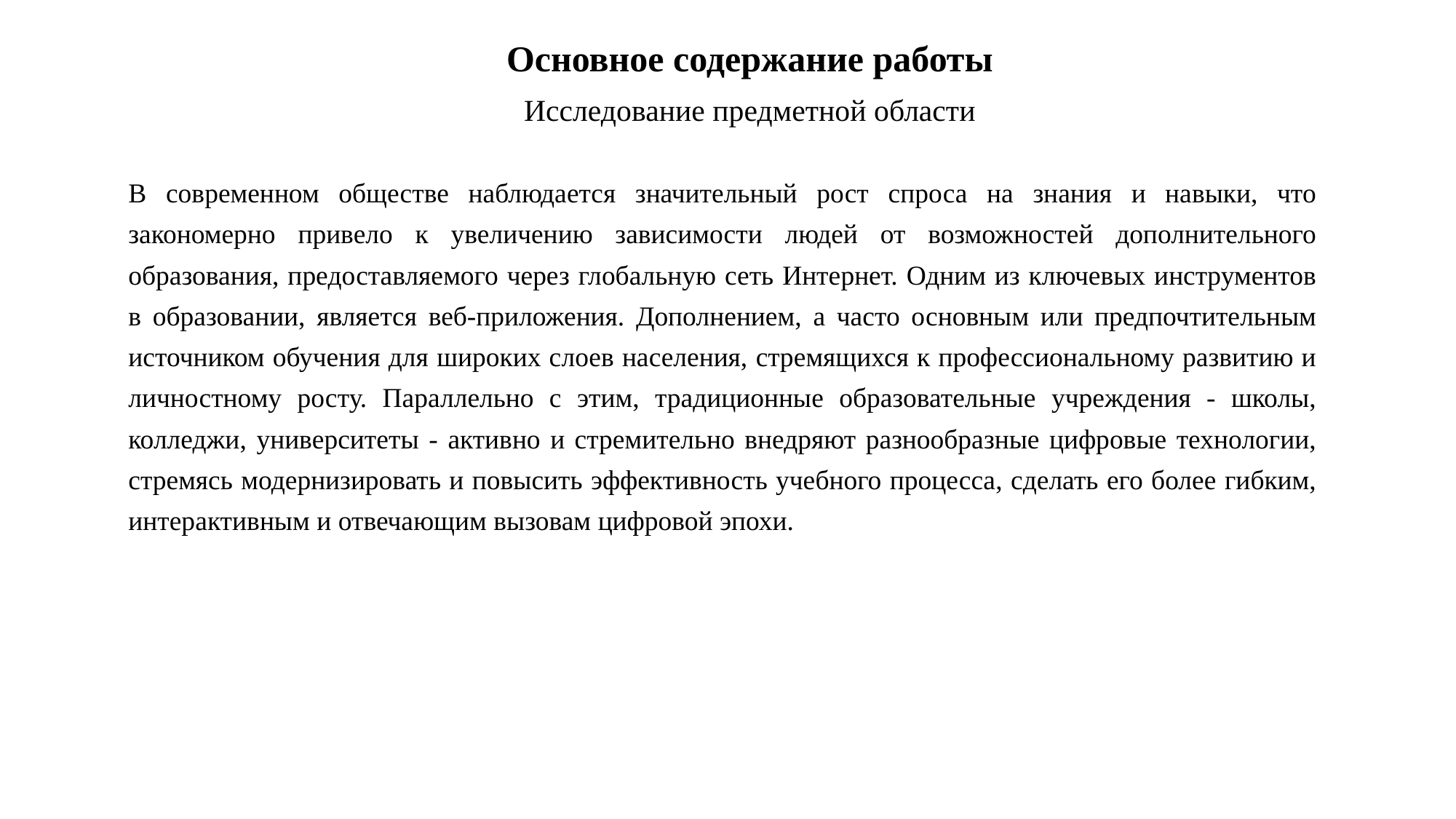

Основное содержание работы
Исследование предметной области
В современном обществе наблюдается значительный рост спроса на знания и навыки, что закономерно привело к увеличению зависимости людей от возможностей дополнительного образования, предоставляемого через глобальную сеть Интернет. Одним из ключевых инструментов в образовании, является веб-приложения. Дополнением, а часто основным или предпочтительным источником обучения для широких слоев населения, стремящихся к профессиональному развитию и личностному росту. Параллельно с этим, традиционные образовательные учреждения - школы, колледжи, университеты - активно и стремительно внедряют разнообразные цифровые технологии, стремясь модернизировать и повысить эффективность учебного процесса, сделать его более гибким, интерактивным и отвечающим вызовам цифровой эпохи.